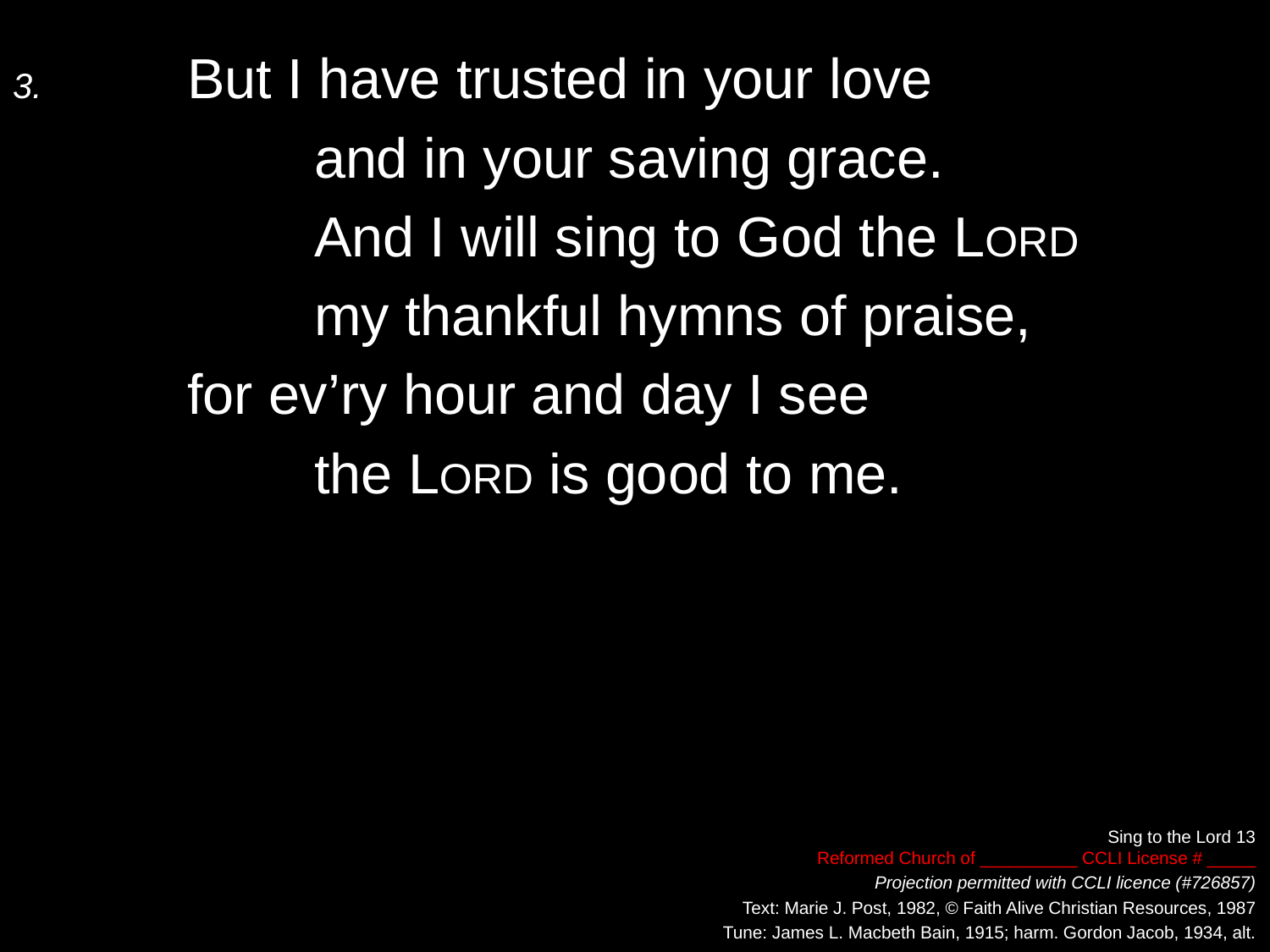

3.	But I have trusted in your love
		and in your saving grace.
		And I will sing to God the Lord
		my thankful hymns of praise,
	for ev’ry hour and day I see
		the Lord is good to me.
Sing to the Lord 13
Reformed Church of __________ CCLI License # _____
Projection permitted with CCLI licence (#726857)
Text: Marie J. Post, 1982, © Faith Alive Christian Resources, 1987
Tune: James L. Macbeth Bain, 1915; harm. Gordon Jacob, 1934, alt.